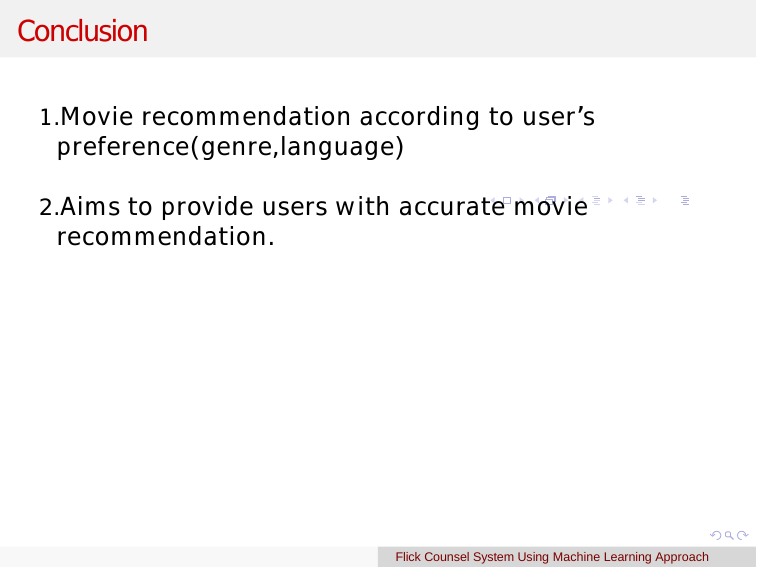

Conclusion
Movie recommendation according to user’s preference(genre,language)

Aims to provide users with accurate movie recommendation.

Flick Counsel System Using Machine Learning Approach